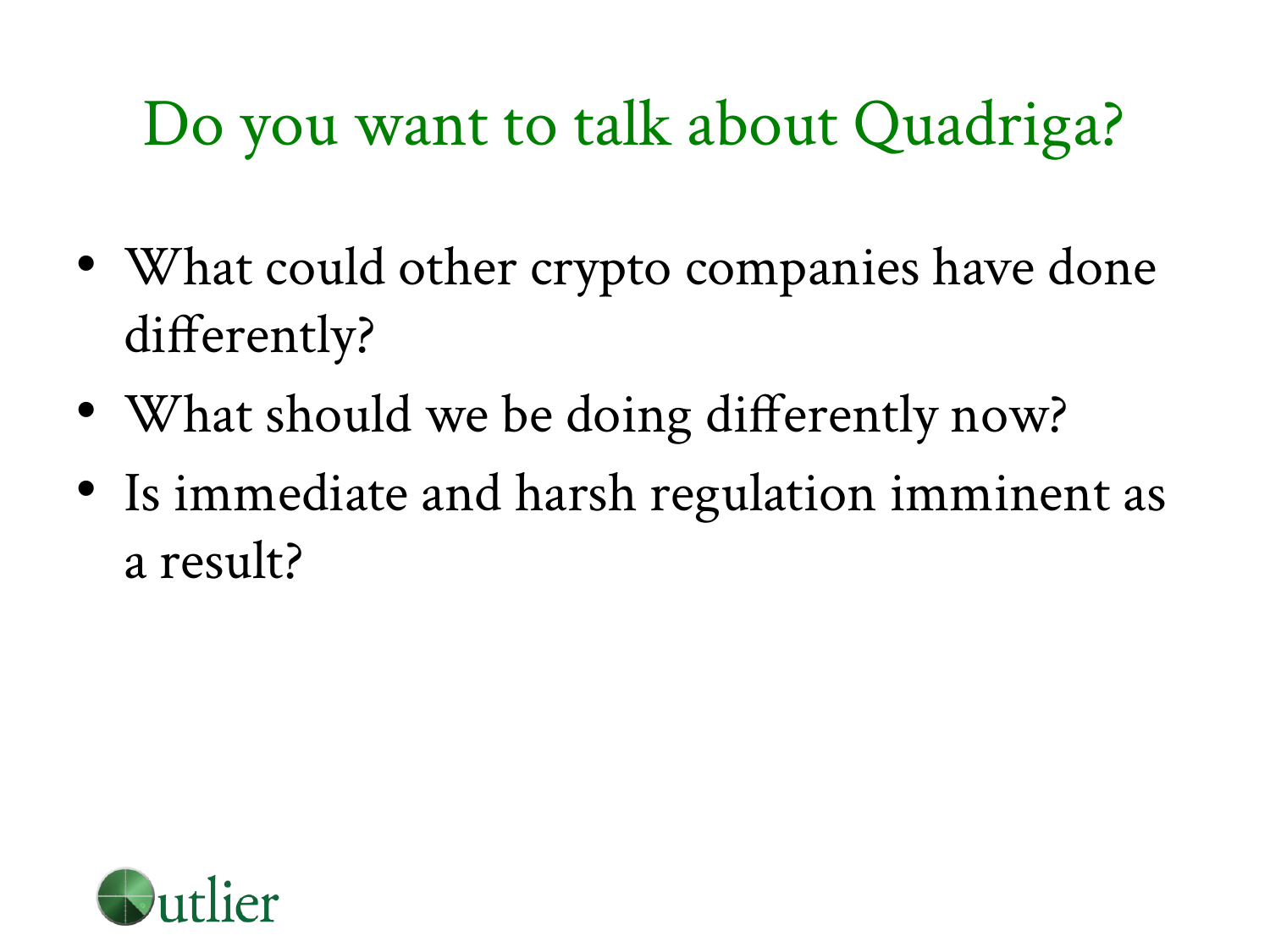

# Do you want to talk about Quadriga?
What could other crypto companies have done differently?
What should we be doing differently now?
Is immediate and harsh regulation imminent as a result?